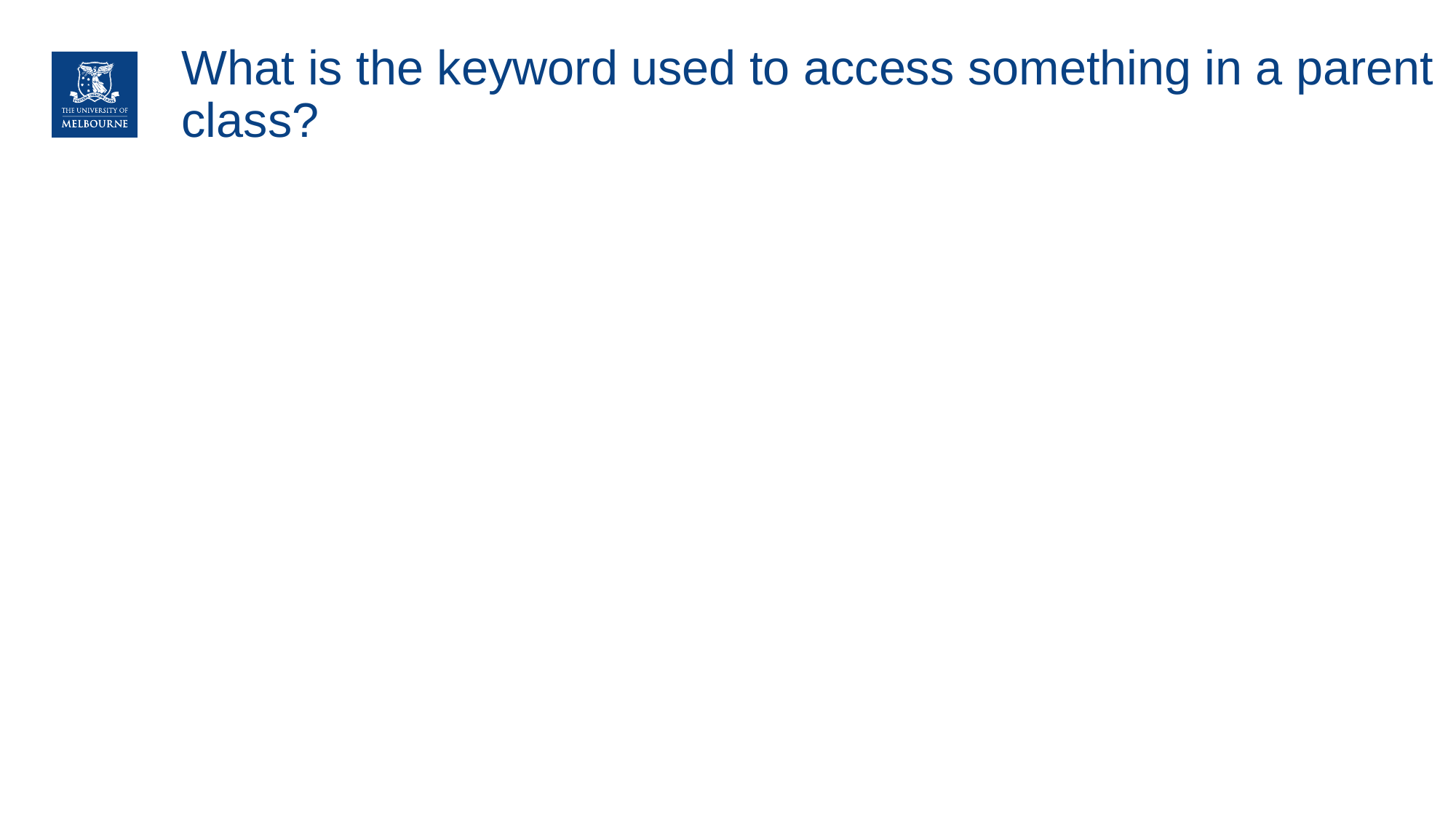

# What is the keyword used to access something in a parent class?